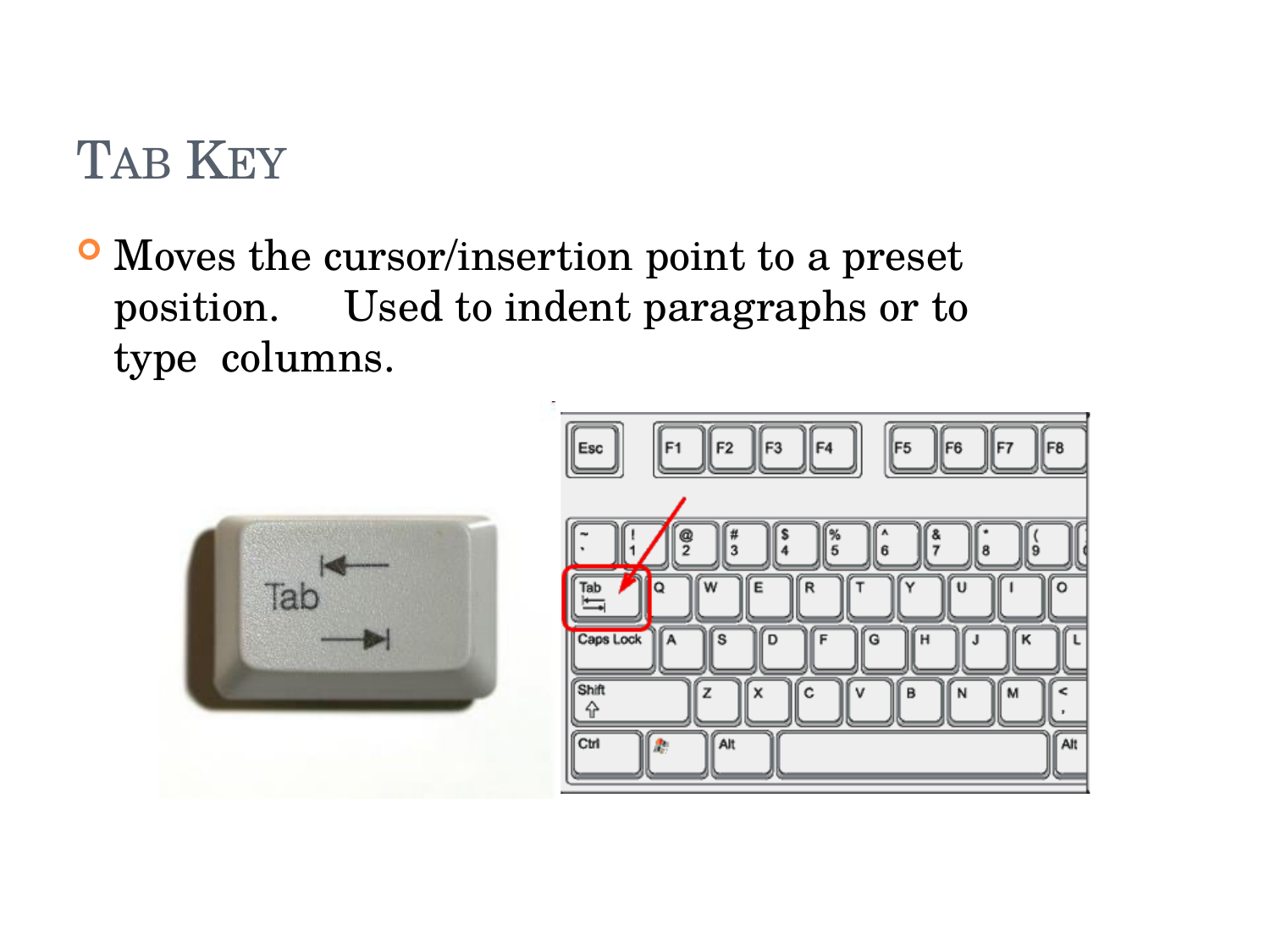

# TAB KEY
Moves the cursor/insertion point to a preset  position.	Used to indent paragraphs or to type  columns.

Tab
12